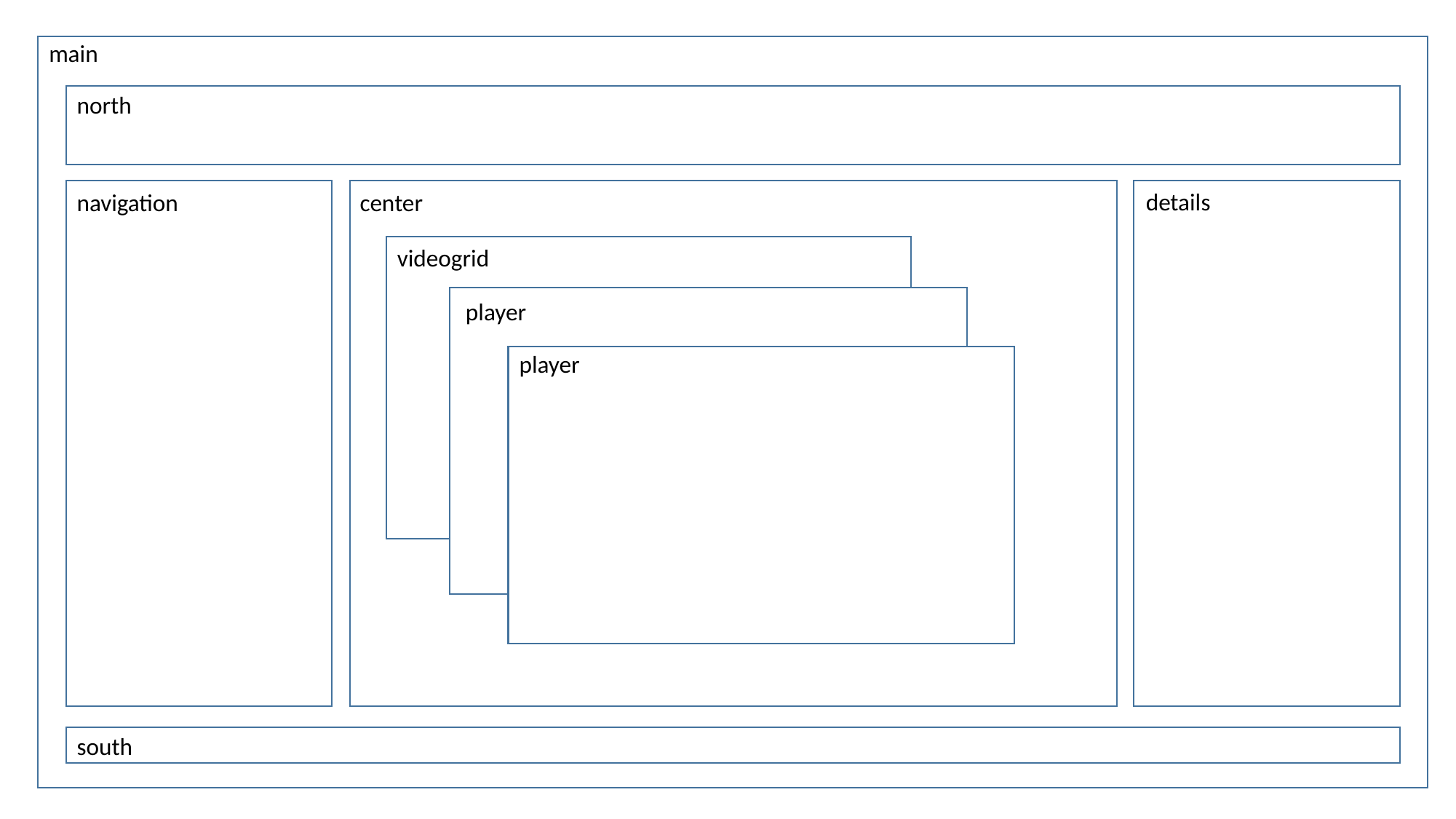

main

north

details
navigation
center

videogrid

player

player

south